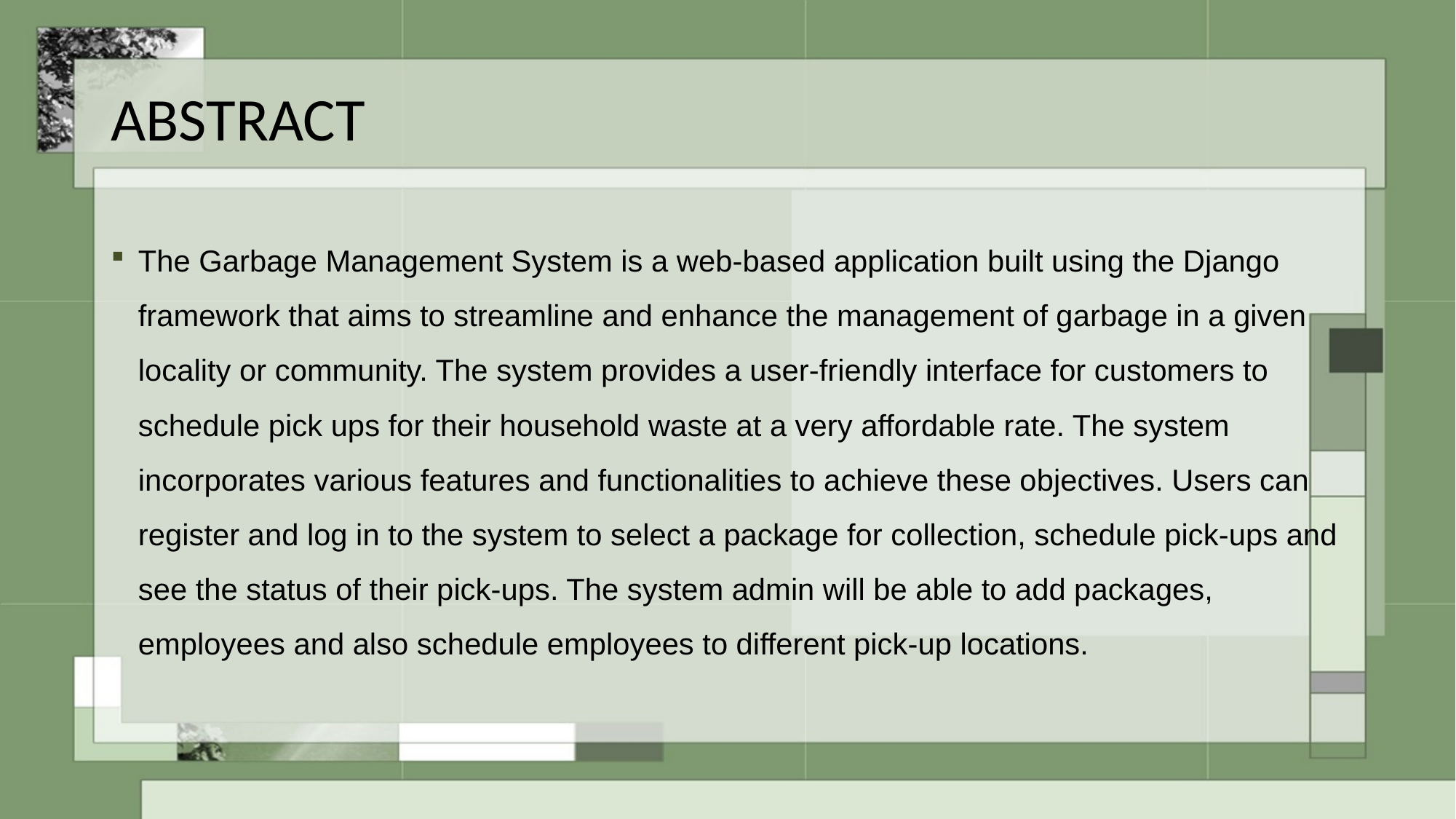

# ABSTRACT
The Garbage Management System is a web-based application built using the Django framework that aims to streamline and enhance the management of garbage in a given locality or community. The system provides a user-friendly interface for customers to schedule pick ups for their household waste at a very affordable rate. The system incorporates various features and functionalities to achieve these objectives. Users can register and log in to the system to select a package for collection, schedule pick-ups and see the status of their pick-ups. The system admin will be able to add packages, employees and also schedule employees to different pick-up locations.